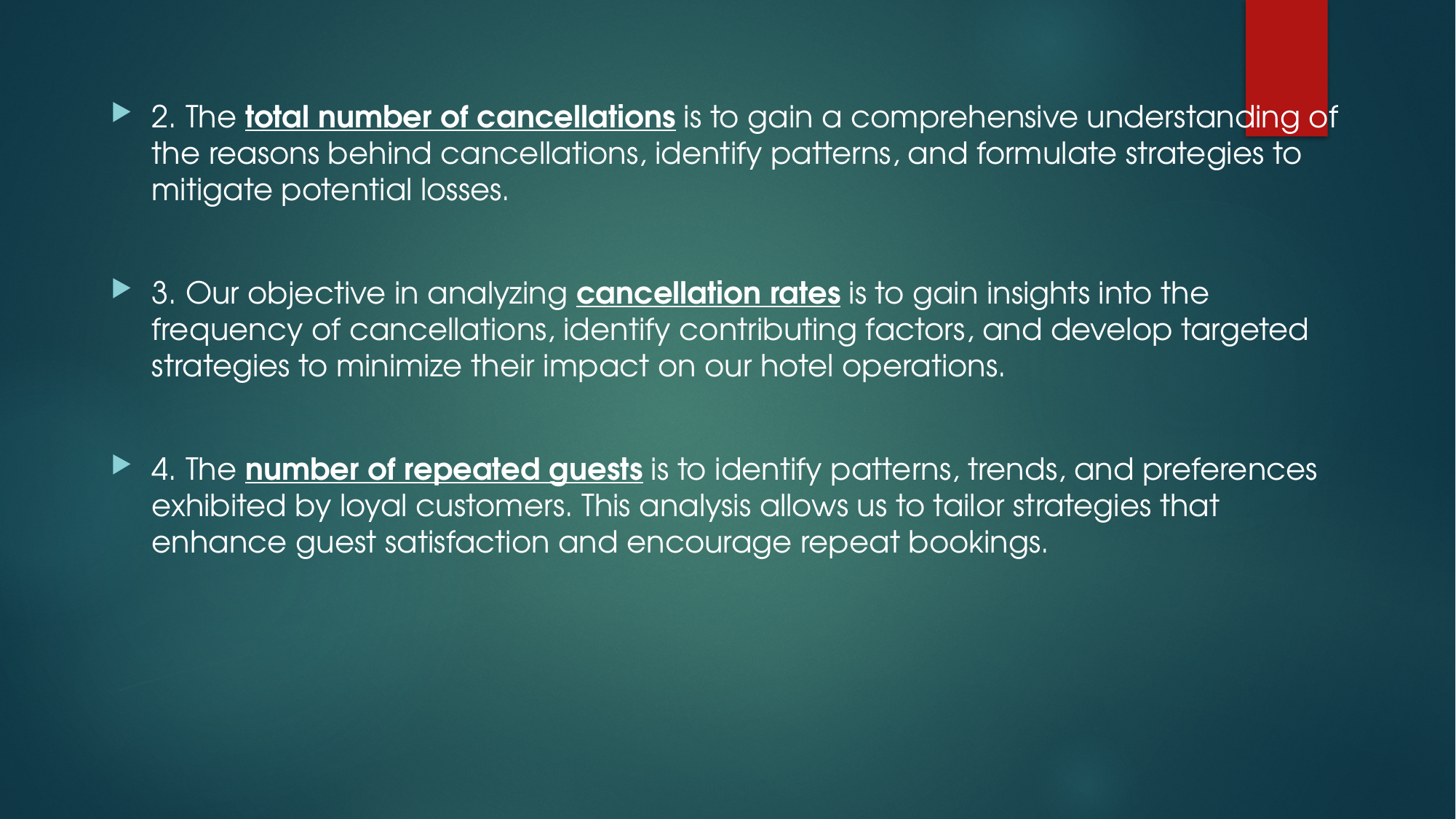

2. The total number of cancellations is to gain a comprehensive understanding of the reasons behind cancellations, identify patterns, and formulate strategies to mitigate potential losses.

3. Our objective in analyzing cancellation rates is to gain insights into the frequency of cancellations, identify contributing factors, and develop targeted strategies to minimize their impact on our hotel operations.

4. The number of repeated guests is to identify patterns, trends, and preferences exhibited by loyal customers. This analysis allows us to tailor strategies that enhance guest satisfaction and encourage repeat bookings.